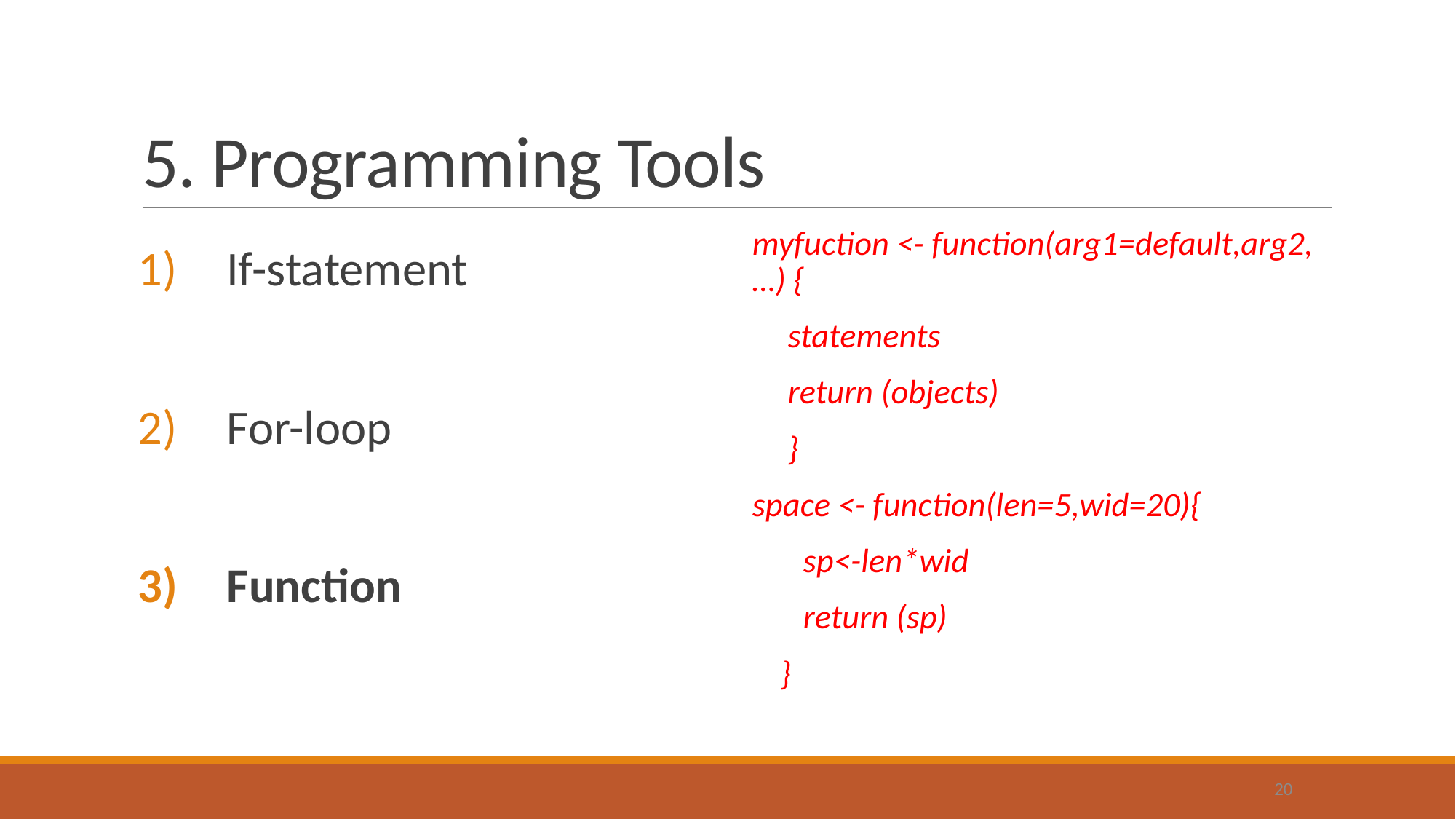

# 5. Programming Tools
If-statement

For-loop

Function
myfuction <- function(arg1=default,arg2,…) {
      statements
      return (objects)
      }
space <- function(len=5,wid=20){
        sp<-len*wid
        return (sp)
     }
20